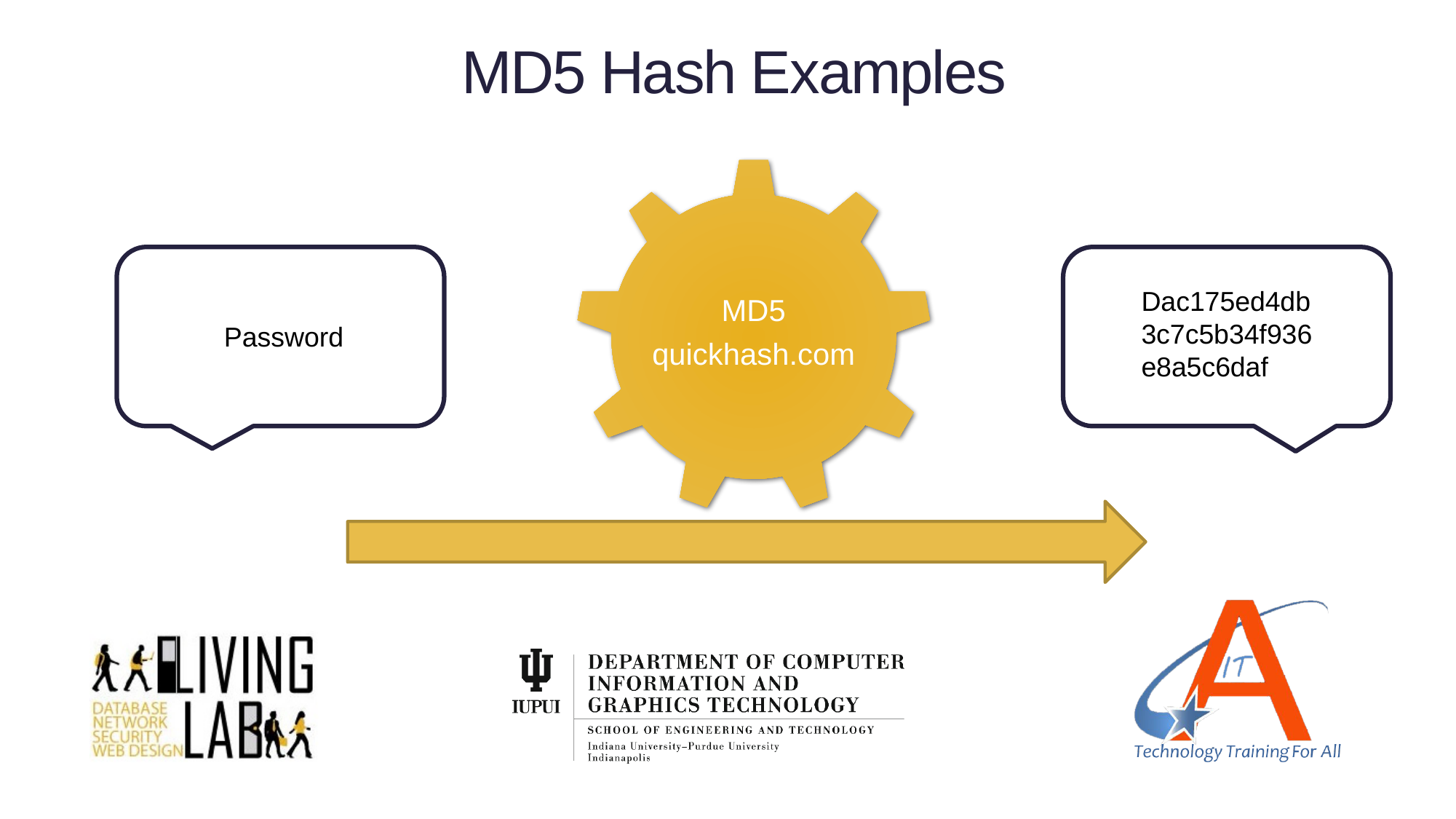

# MD5 Hash Examples
MD5
quickhash.com

Dac175ed4db3c7c5b34f936e8a5c6daf

Password